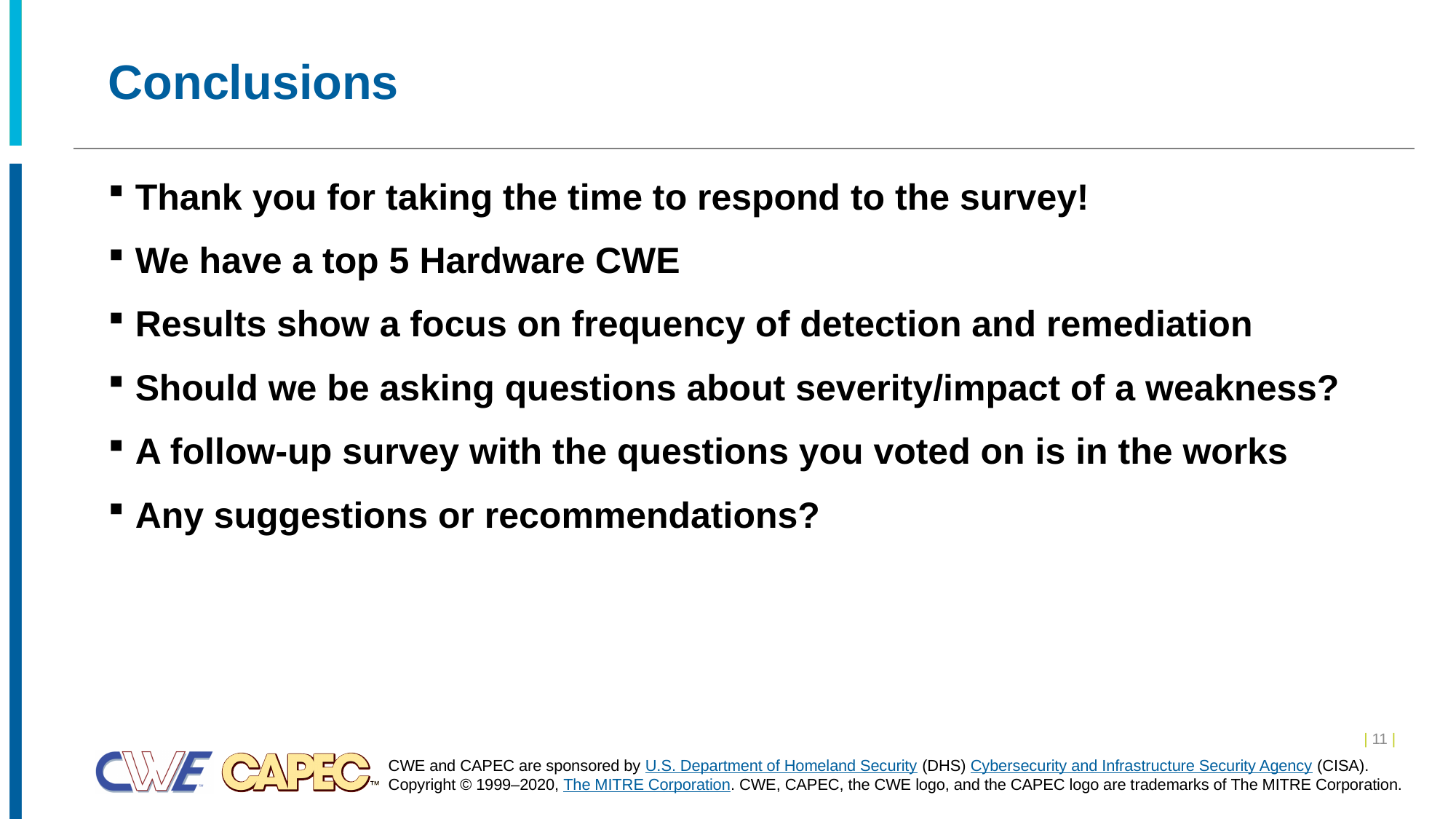

# Conclusions
Thank you for taking the time to respond to the survey!
We have a top 5 Hardware CWE
Results show a focus on frequency of detection and remediation
Should we be asking questions about severity/impact of a weakness?
A follow-up survey with the questions you voted on is in the works
Any suggestions or recommendations?

| 11 |